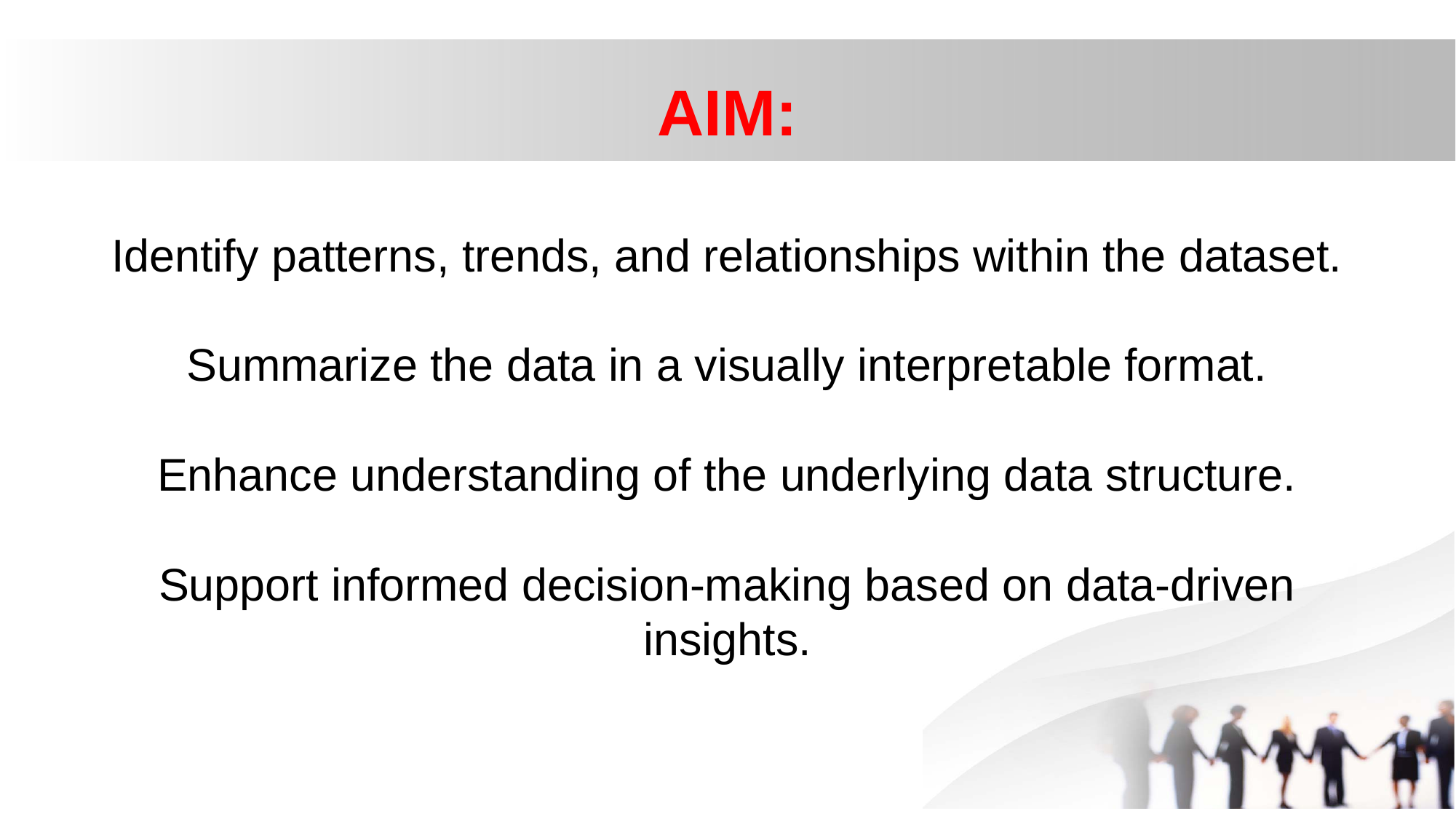

# AIM: Identify patterns, trends, and relationships within the dataset.​ Summarize the data in a visually interpretable format.​ Enhance understanding of the underlying data structure.​ Support informed decision-making based on data-driven insights.​